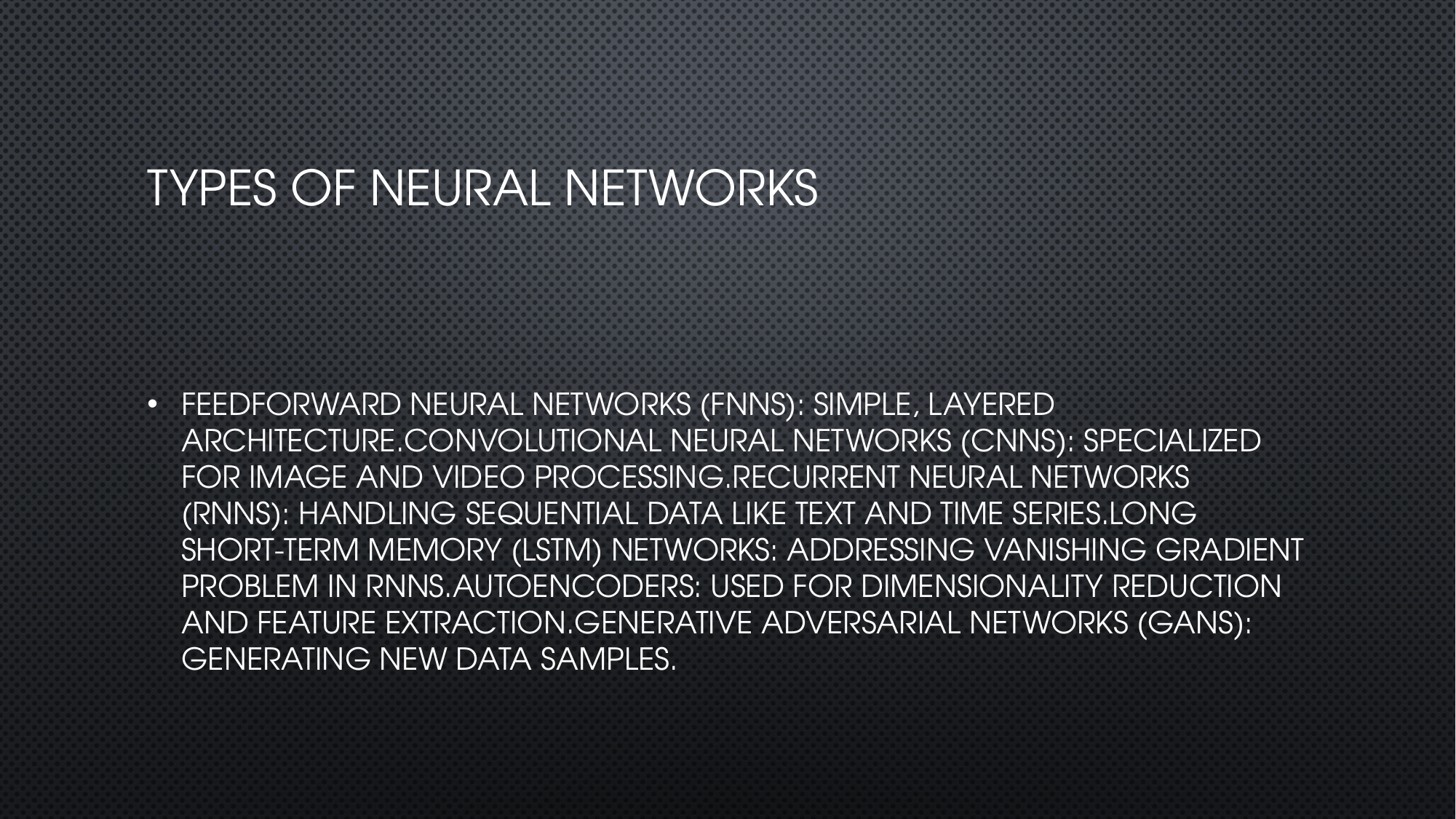

# Types of Neural Networks

Feedforward Neural Networks (FNNs): Simple, layered architecture.Convolutional Neural Networks (CNNs): Specialized for image and video processing.Recurrent Neural Networks (RNNs): Handling sequential data like text and time series.Long Short-Term Memory (LSTM) networks: Addressing vanishing gradient problem in RNNs.Autoencoders: Used for dimensionality reduction and feature extraction.Generative Adversarial Networks (GANs): Generating new data samples.